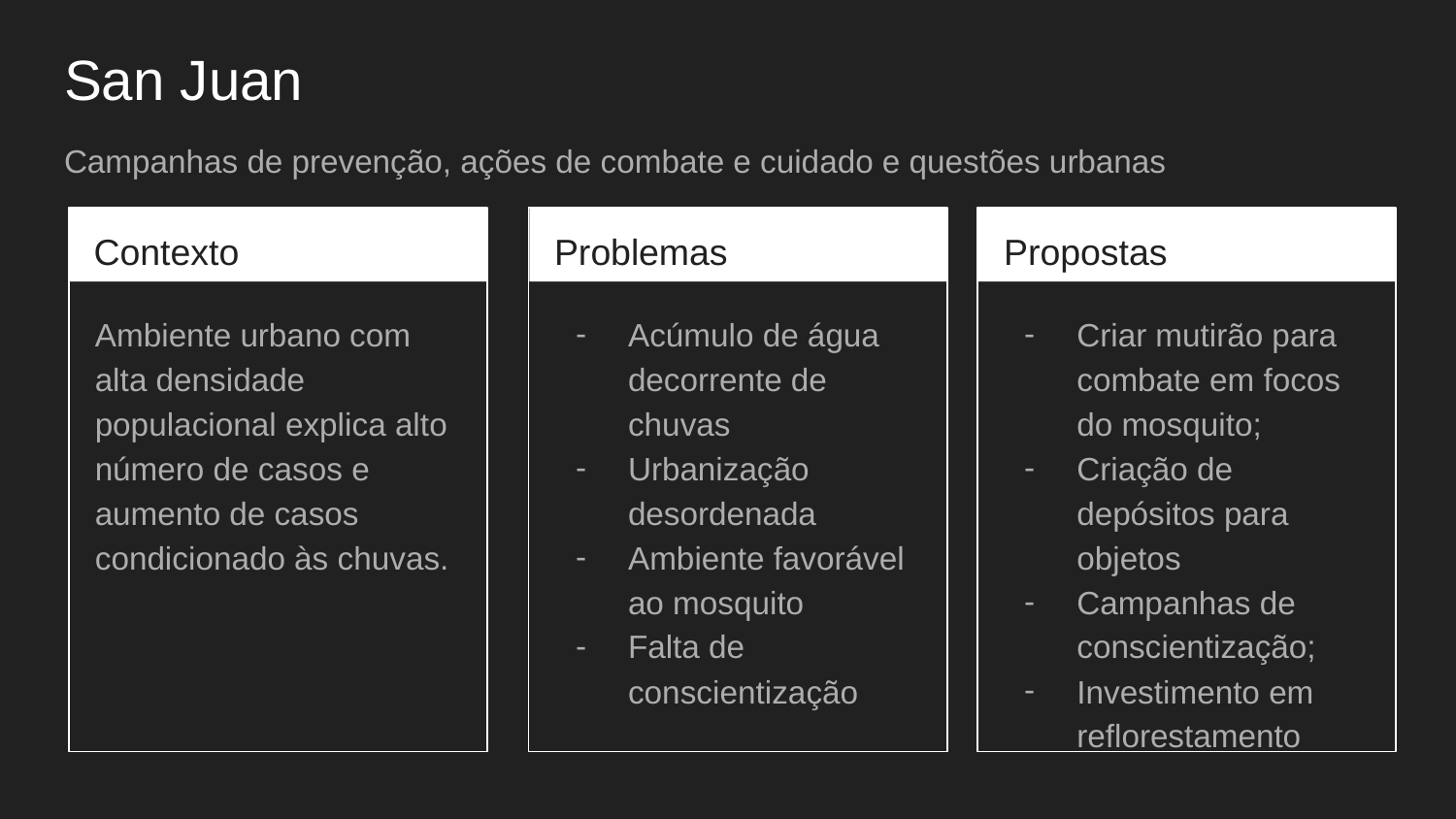

# San Juan
Campanhas de prevenção, ações de combate e cuidado e questões urbanas

Contexto

Problemas

Propostas
Ambiente urbano com alta densidade populacional explica alto número de casos e aumento de casos condicionado às chuvas.
Acúmulo de água decorrente de chuvas
Urbanização desordenada
Ambiente favorável ao mosquito
Falta de conscientização
Criar mutirão para combate em focos do mosquito;
Criação de depósitos para objetos
Campanhas de conscientização;
Investimento em reflorestamento